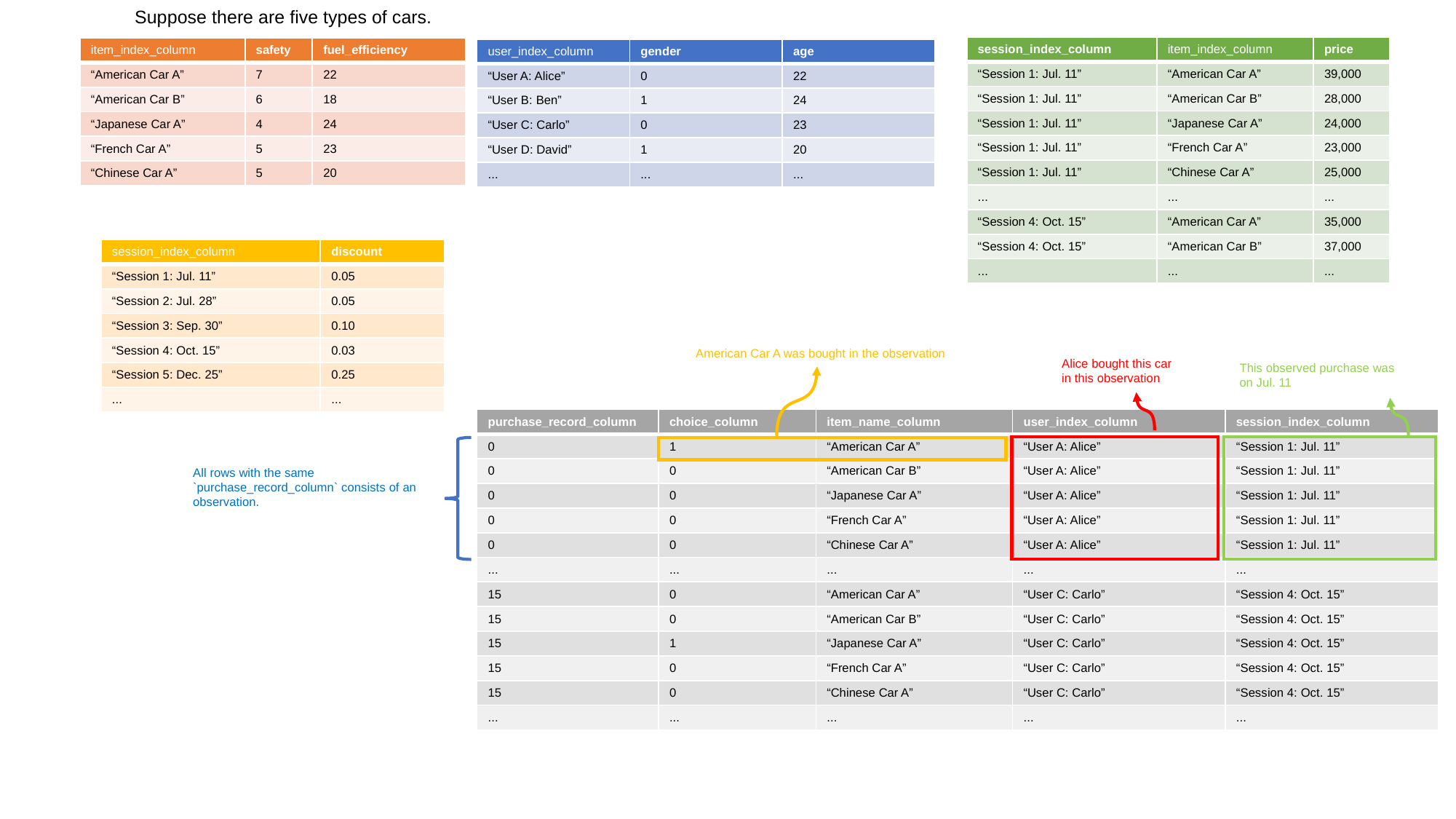

Suppose there are five types of cars.
| session\_index\_column | item\_index\_column | price |
| --- | --- | --- |
| “Session 1: Jul. 11” | “American Car A” | 39,000 |
| “Session 1: Jul. 11” | “American Car B” | 28,000 |
| “Session 1: Jul. 11” | “Japanese Car A” | 24,000 |
| “Session 1: Jul. 11” | “French Car A” | 23,000 |
| “Session 1: Jul. 11” | “Chinese Car A” | 25,000 |
| ... | ... | ... |
| “Session 4: Oct. 15” | “American Car A” | 35,000 |
| “Session 4: Oct. 15” | “American Car B” | 37,000 |
| ... | ... | ... |
| item\_index\_column | safety | fuel\_efficiency |
| --- | --- | --- |
| “American Car A” | 7 | 22 |
| “American Car B” | 6 | 18 |
| “Japanese Car A” | 4 | 24 |
| “French Car A” | 5 | 23 |
| “Chinese Car A” | 5 | 20 |
| user\_index\_column | gender | age |
| --- | --- | --- |
| “User A: Alice” | 0 | 22 |
| “User B: Ben” | 1 | 24 |
| “User C: Carlo” | 0 | 23 |
| “User D: David” | 1 | 20 |
| ... | ... | ... |
| session\_index\_column | discount |
| --- | --- |
| “Session 1: Jul. 11” | 0.05 |
| “Session 2: Jul. 28” | 0.05 |
| “Session 3: Sep. 30” | 0.10 |
| “Session 4: Oct. 15” | 0.03 |
| “Session 5: Dec. 25” | 0.25 |
| ... | ... |
American Car A was bought in the observation
Alice bought this car
in this observation
This observed purchase was on Jul. 11

All rows with the same `purchase_record_column` consists of an observation.
| purchase\_record\_column | choice\_column | item\_name\_column | user\_index\_column | session\_index\_column |
| --- | --- | --- | --- | --- |
| 0 | 1 | “American Car A” | “User A: Alice” | “Session 1: Jul. 11” |
| 0 | 0 | “American Car B” | “User A: Alice” | “Session 1: Jul. 11” |
| 0 | 0 | “Japanese Car A” | “User A: Alice” | “Session 1: Jul. 11” |
| 0 | 0 | “French Car A” | “User A: Alice” | “Session 1: Jul. 11” |
| 0 | 0 | “Chinese Car A” | “User A: Alice” | “Session 1: Jul. 11” |
| ... | ... | ... | ... | ... |
| 15 | 0 | “American Car A” | “User C: Carlo” | “Session 4: Oct. 15” |
| 15 | 0 | “American Car B” | “User C: Carlo” | “Session 4: Oct. 15” |
| 15 | 1 | “Japanese Car A” | “User C: Carlo” | “Session 4: Oct. 15” |
| 15 | 0 | “French Car A” | “User C: Carlo” | “Session 4: Oct. 15” |
| 15 | 0 | “Chinese Car A” | “User C: Carlo” | “Session 4: Oct. 15” |
| ... | ... | ... | ... | ... |